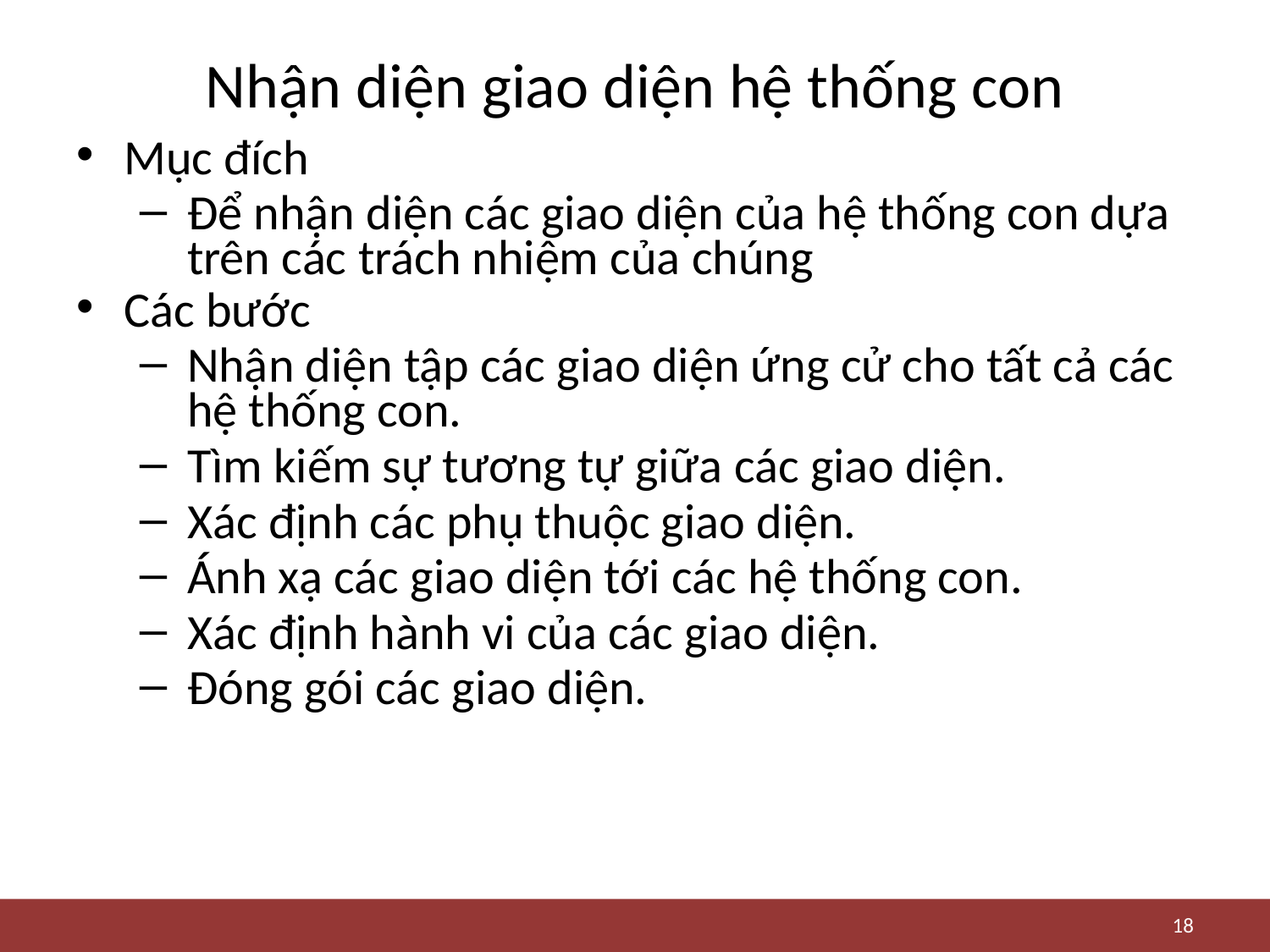

# Nhận diện giao diện hệ thống con
Mục đích
Để nhận diện các giao diện của hệ thống con dựa trên các trách nhiệm của chúng
Các bước
Nhận diện tập các giao diện ứng cử cho tất cả các hệ thống con.
Tìm kiếm sự tương tự giữa các giao diện.
Xác định các phụ thuộc giao diện.
Ánh xạ các giao diện tới các hệ thống con.
Xác định hành vi của các giao diện.
Đóng gói các giao diện.

18